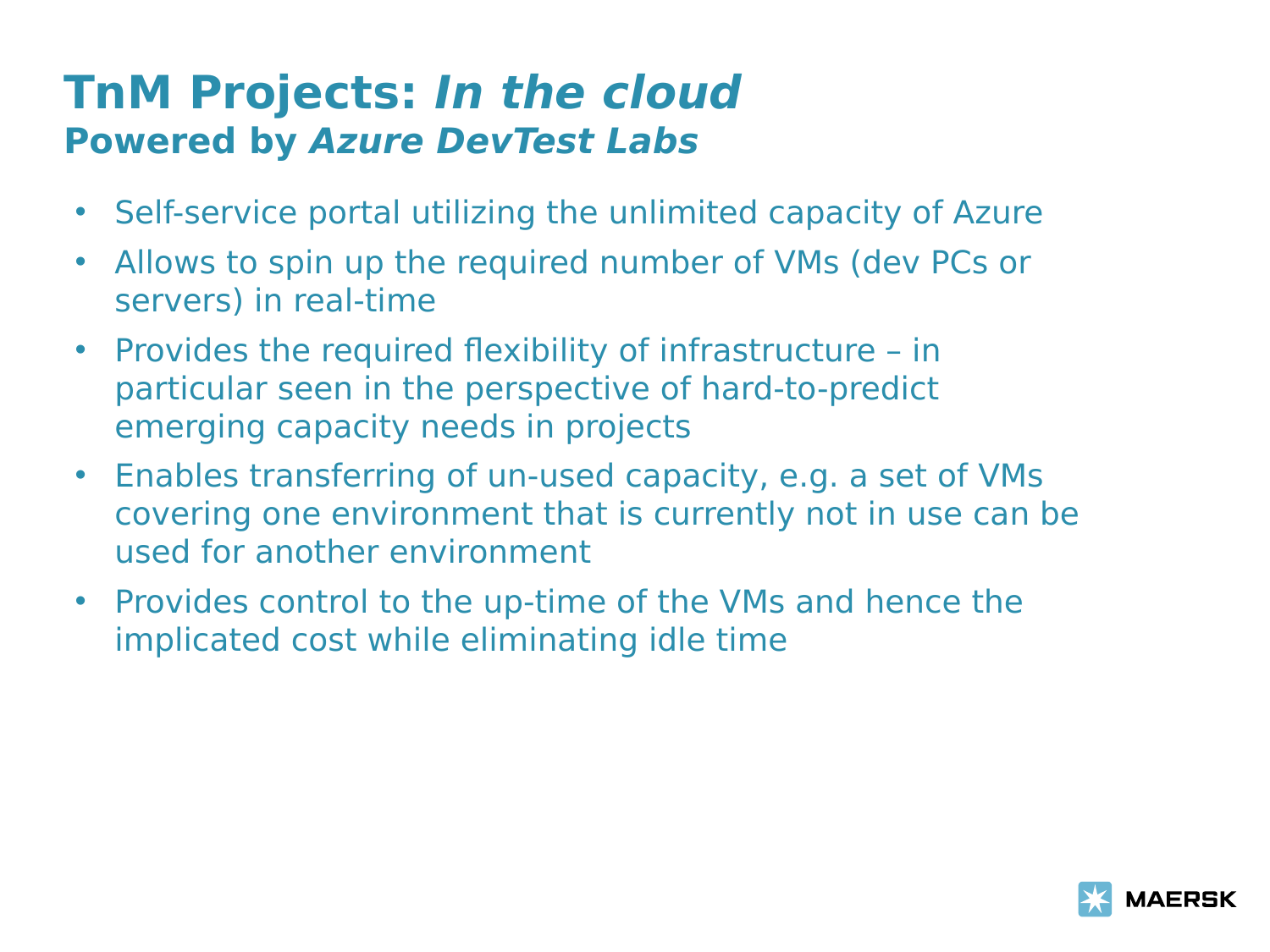

TnM Projects: In the cloud
Powered by Azure DevTest Labs
Self-service portal utilizing the unlimited capacity of Azure
Allows to spin up the required number of VMs (dev PCs or servers) in real-time
Provides the required flexibility of infrastructure – in particular seen in the perspective of hard-to-predict emerging capacity needs in projects
Enables transferring of un-used capacity, e.g. a set of VMs covering one environment that is currently not in use can be used for another environment
Provides control to the up-time of the VMs and hence the implicated cost while eliminating idle time